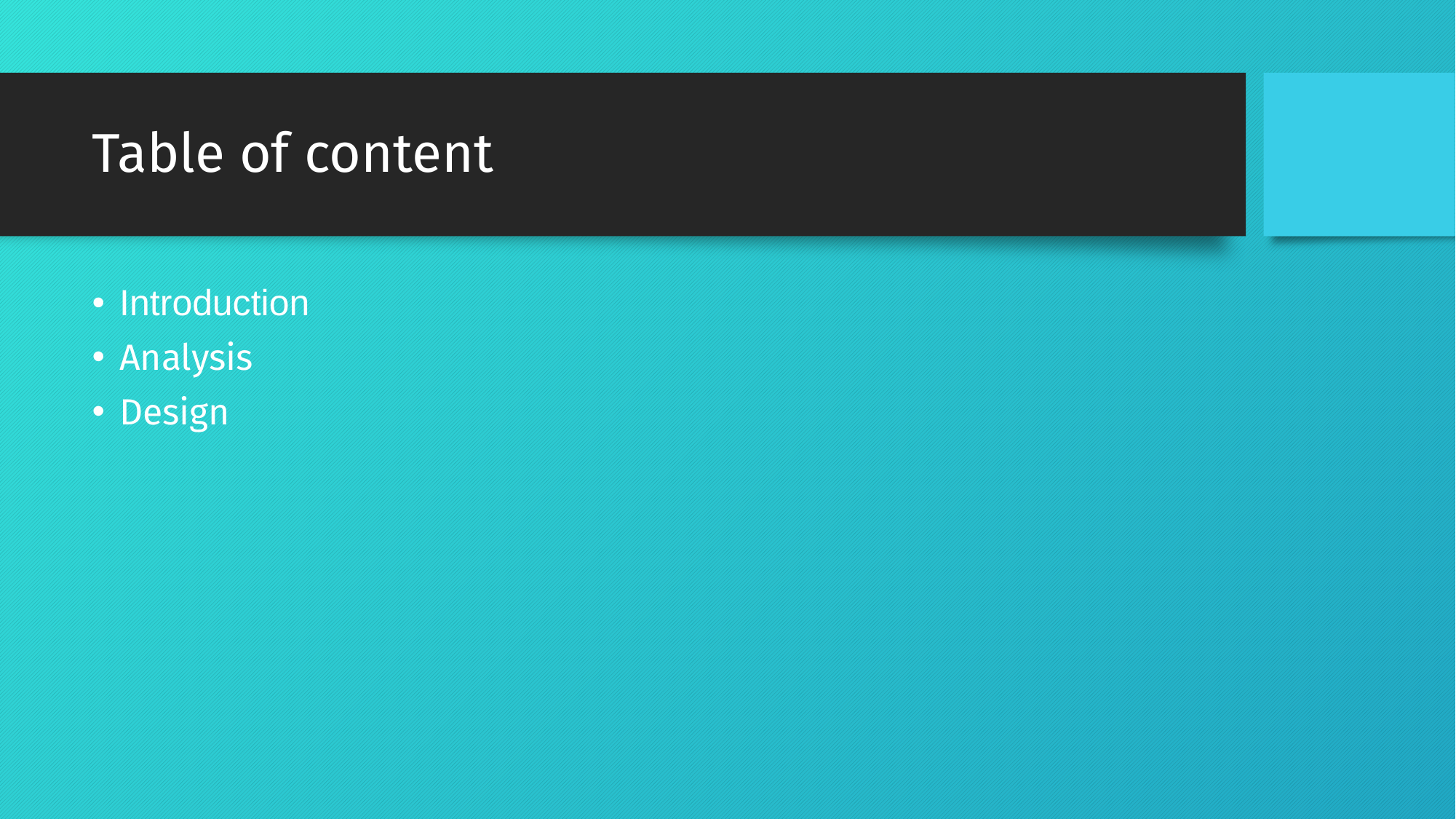

# Table of content
Introduction
Analysis
Design